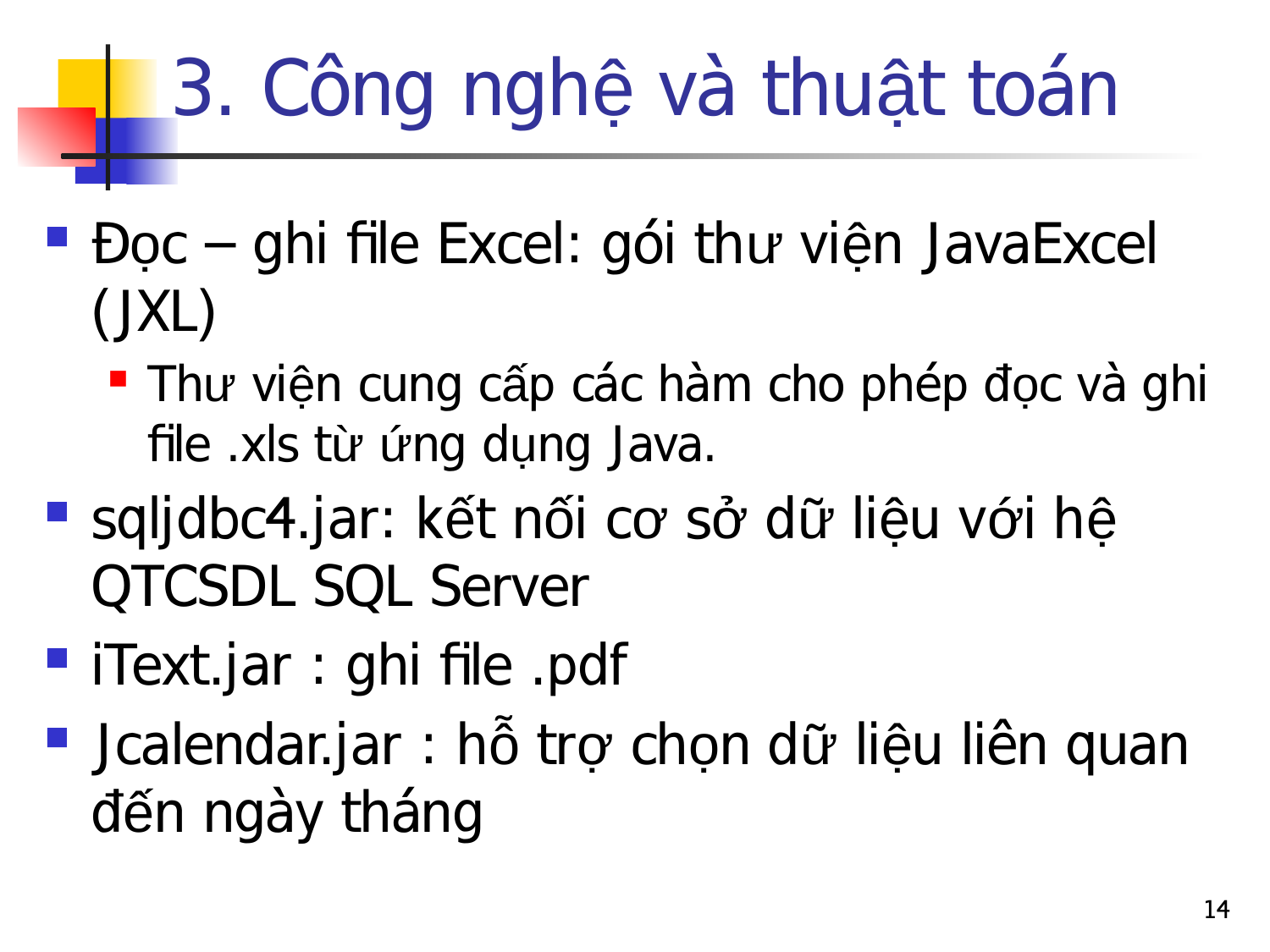

# 3. Công nghệ và thuật toán
Đọc – ghi file Excel: gói thư viện JavaExcel (JXL)
Thư viện cung cấp các hàm cho phép đọc và ghi file .xls từ ứng dụng Java.
sqljdbc4.jar: kết nối cơ sở dữ liệu với hệ QTCSDL SQL Server
iText.jar : ghi file .pdf
Jcalendar.jar : hỗ trợ chọn dữ liệu liên quan đến ngày tháng

14